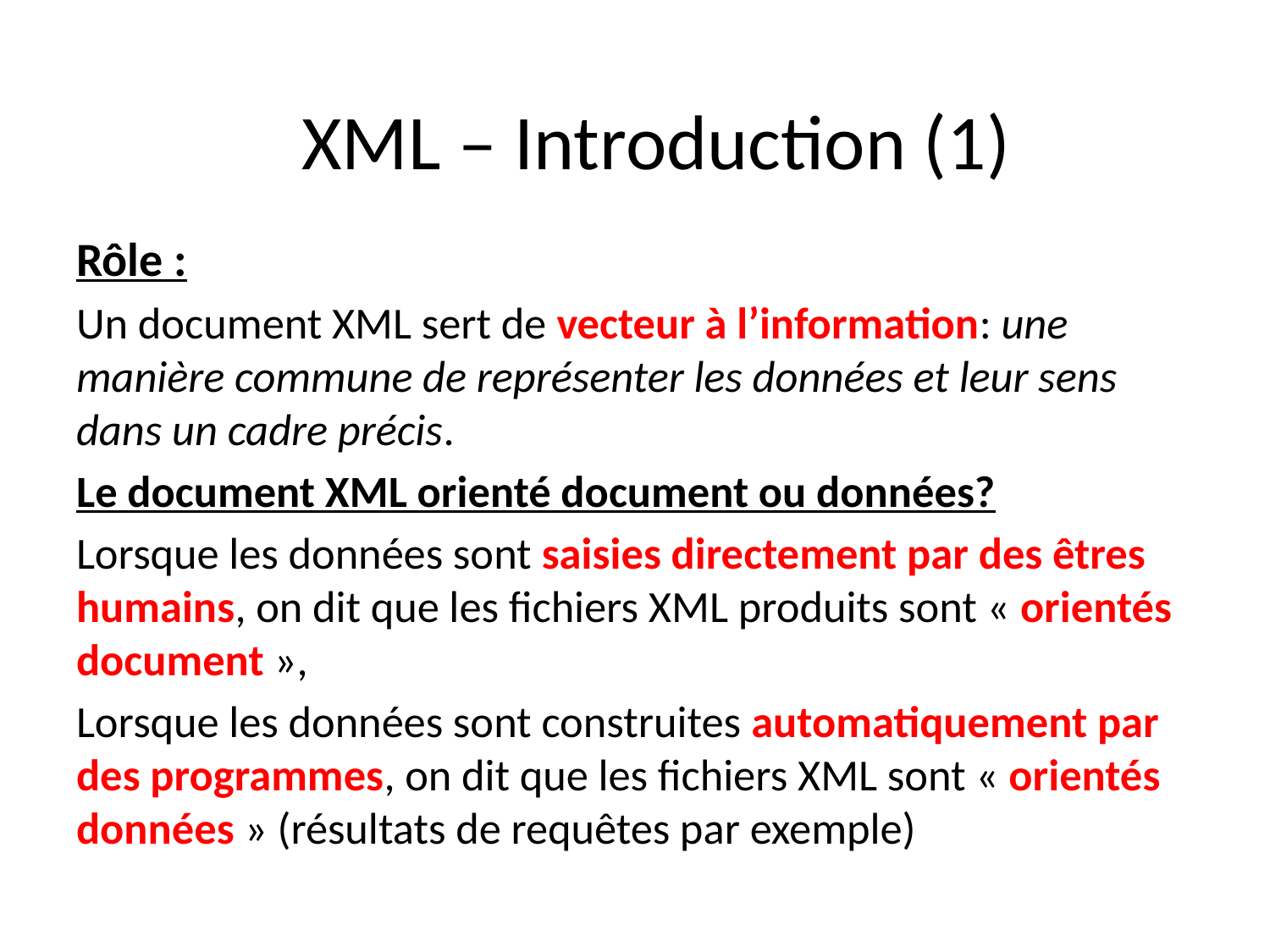

XML – Introduction (1)
Rôle :
Un document XML sert de vecteur à l’information: une manière commune de représenter les données et leur sens dans un cadre précis.
Le document XML orienté document ou données?
Lorsque les données sont saisies directement par des êtres humains, on dit que les fichiers XML produits sont « orientés document »,
Lorsque les données sont construites automatiquement par des programmes, on dit que les fichiers XML sont « orientés données » (résultats de requêtes par exemple)